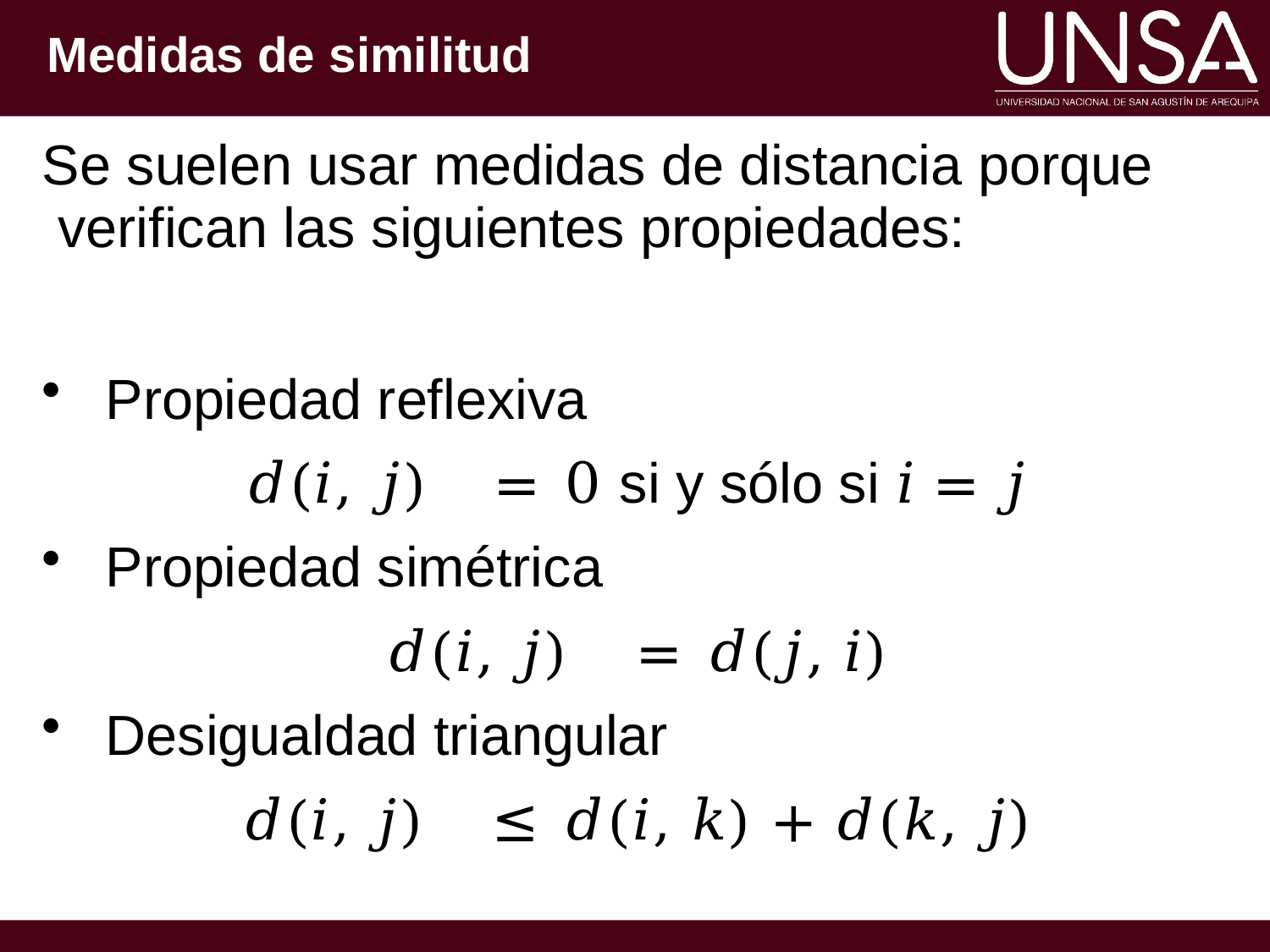

# Medidas de similitud
Se suelen usar medidas de distancia porque  verifican las siguientes propiedades:

Propiedad reflexiva
𝑑(𝑖, 𝑗)	=	0 si y sólo si 𝑖 = 𝑗
Propiedad simétrica
𝑑(𝑖, 𝑗)	=	𝑑(𝑗, 𝑖)
Desigualdad triangular
𝑑(𝑖, 𝑗)	≤	𝑑(𝑖, 𝑘) + 𝑑(𝑘, 𝑗)